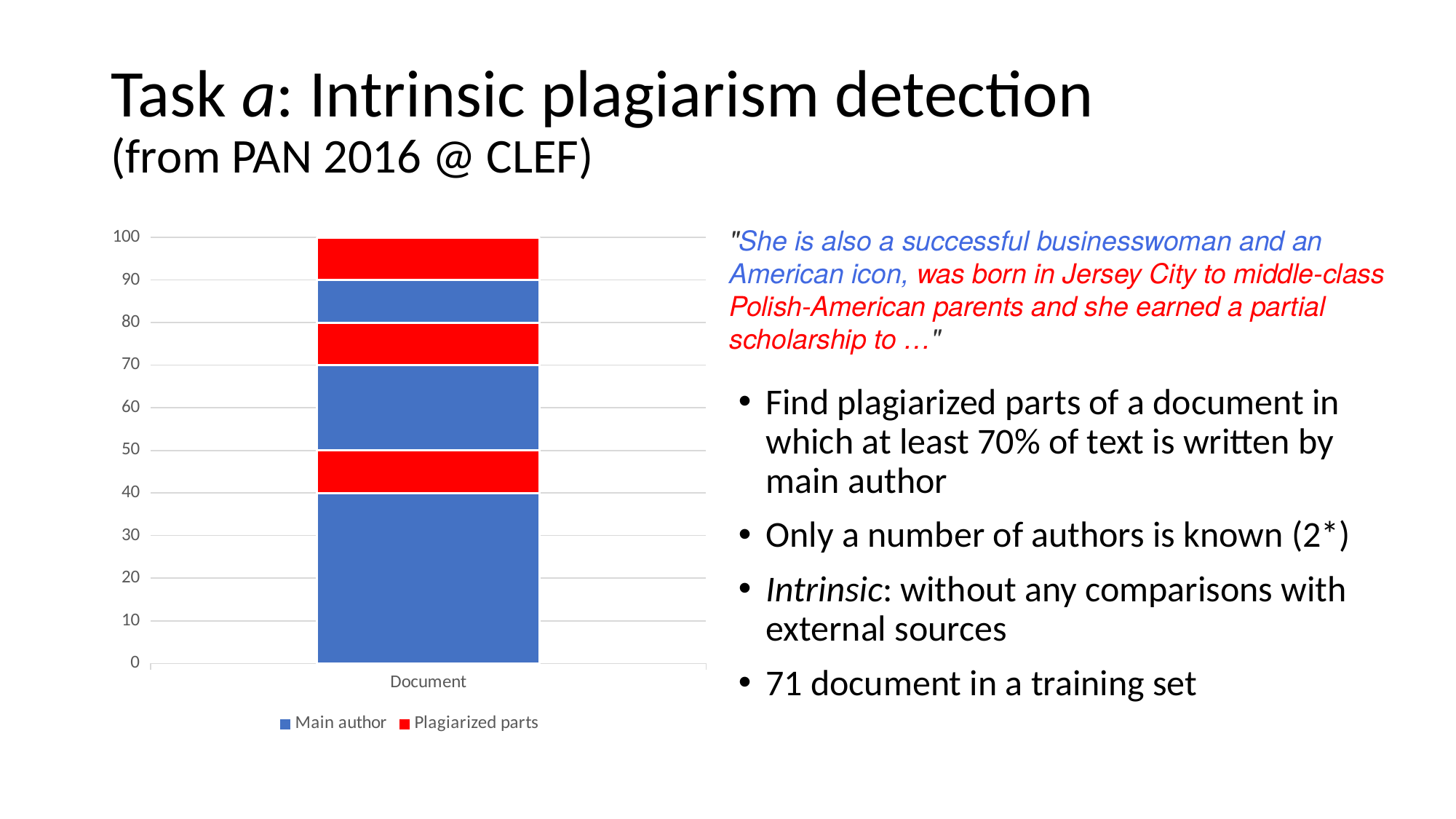

# Task a: Intrinsic plagiarism detection (from PAN 2016 @ CLEF)

### Chart

| Category | Main author | Plagiarized parts | Column2 | Column3 | Column4 | Column5 |
|---|---|---|---|---|---|---|
| Document | 40.0 | 10.0 | 20.0 | 10.0 | 10.0 | 10.0 |
"She is also a successful businesswoman and an American icon, was born in Jersey City to middle-class Polish-American parents and she earned a partial scholarship to …"
Find plagiarized parts of a document in which at least 70% of text is written by main author
Only a number of authors is known (2*)
Intrinsic: without any comparisons with external sources
71 document in a training set